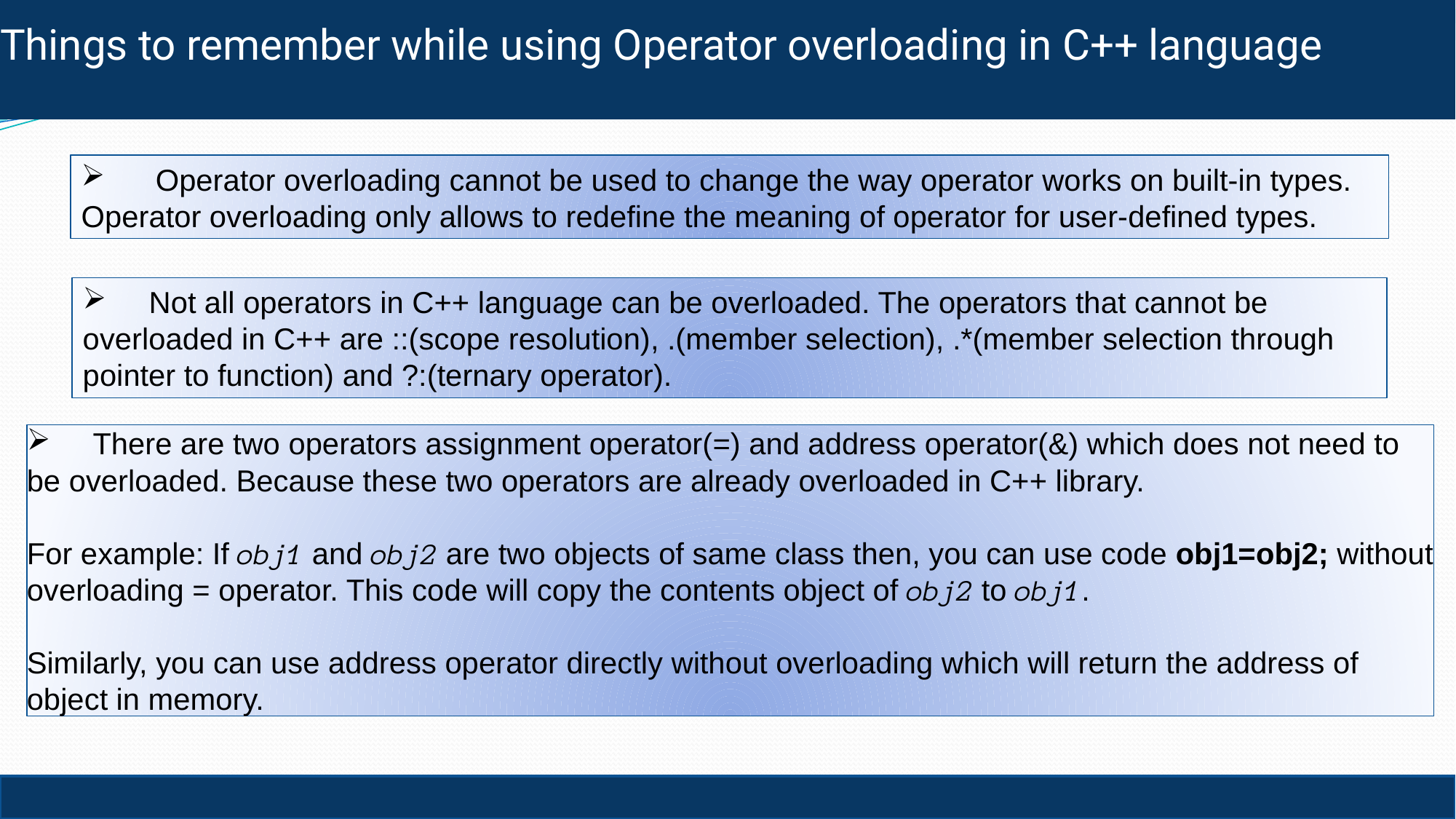

# Things to remember while using Operator overloading in C++ language
      Operator overloading cannot be used to change the way operator works on built-in types. Operator overloading only allows to redefine the meaning of operator for user-defined types.
     Not all operators in C++ language can be overloaded. The operators that cannot be overloaded in C++ are ::(scope resolution), .(member selection), .*(member selection through pointer to function) and ?:(ternary operator).
     There are two operators assignment operator(=) and address operator(&) which does not need to be overloaded. Because these two operators are already overloaded in C++ library.

For example: If obj1 and obj2 are two objects of same class then, you can use code obj1=obj2; without overloading = operator. This code will copy the contents object of obj2 to obj1.

Similarly, you can use address operator directly without overloading which will return the address of object in memory.